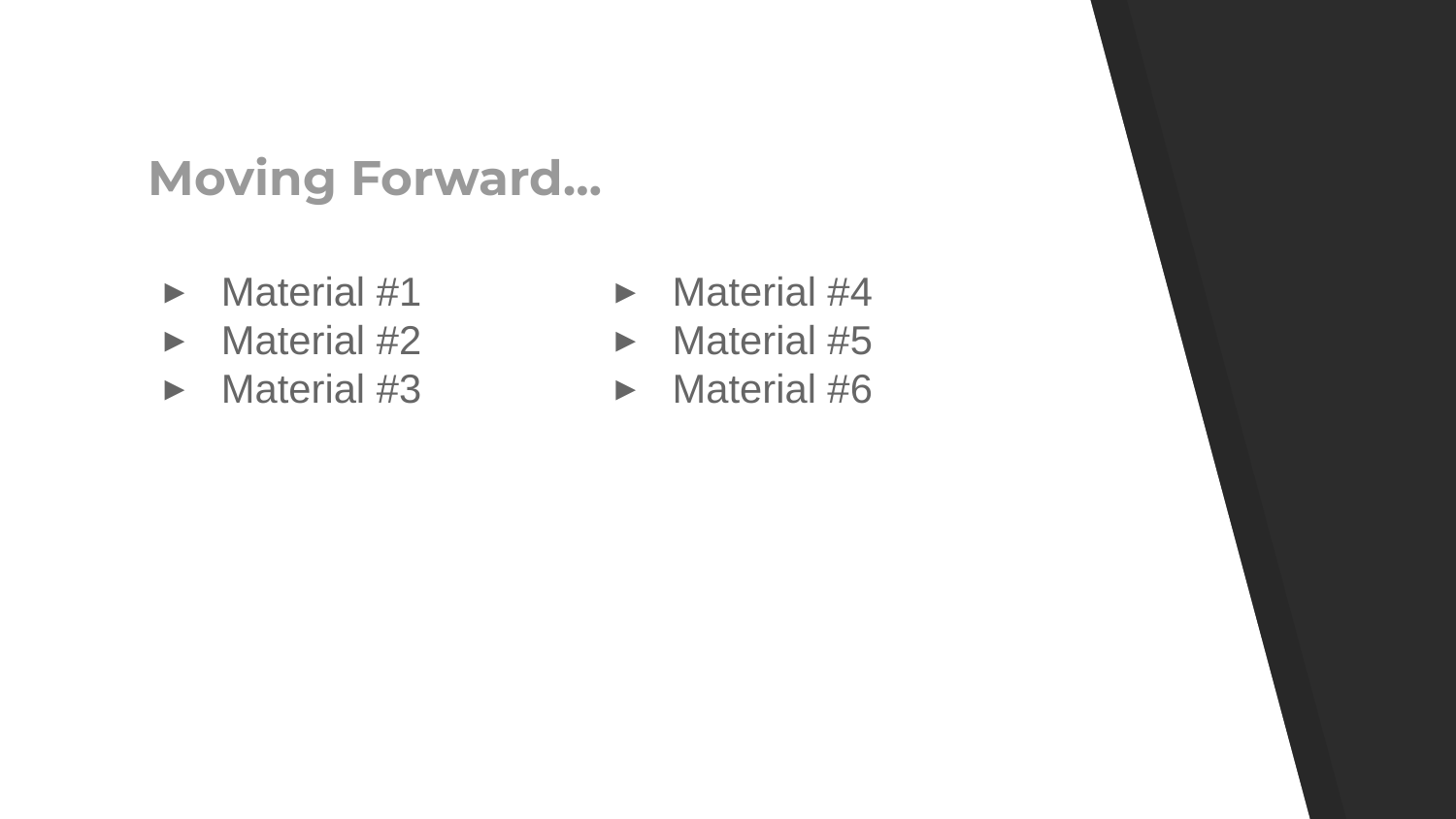

# Moving Forward…
Material #1
Material #2
Material #3
Material #4
Material #5
Material #6